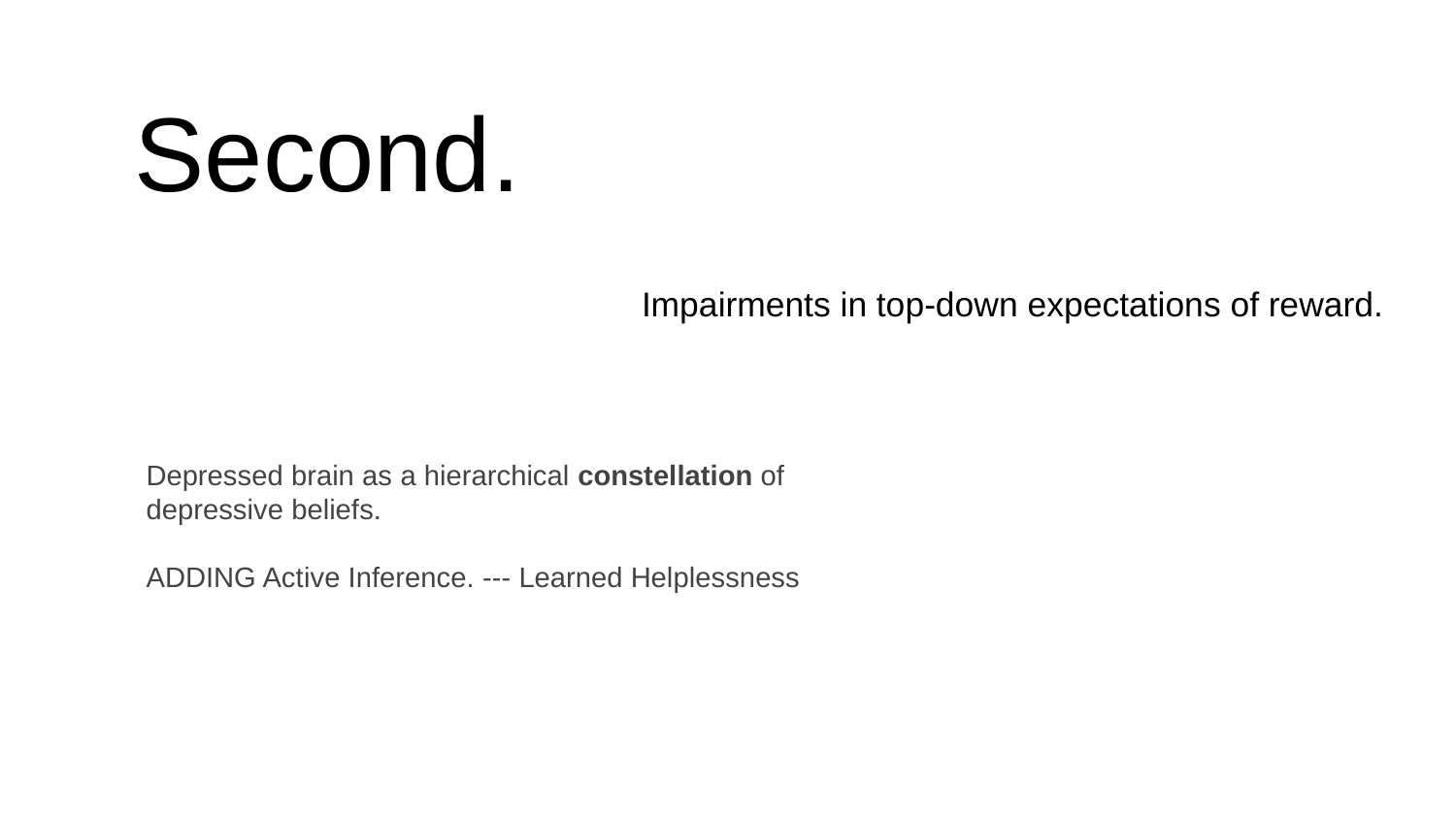

# Second.
Impairments in top-down expectations of reward.

Depressed brain as a hierarchical constellation of depressive beliefs.

ADDING Active Inference. --- Learned Helplessness